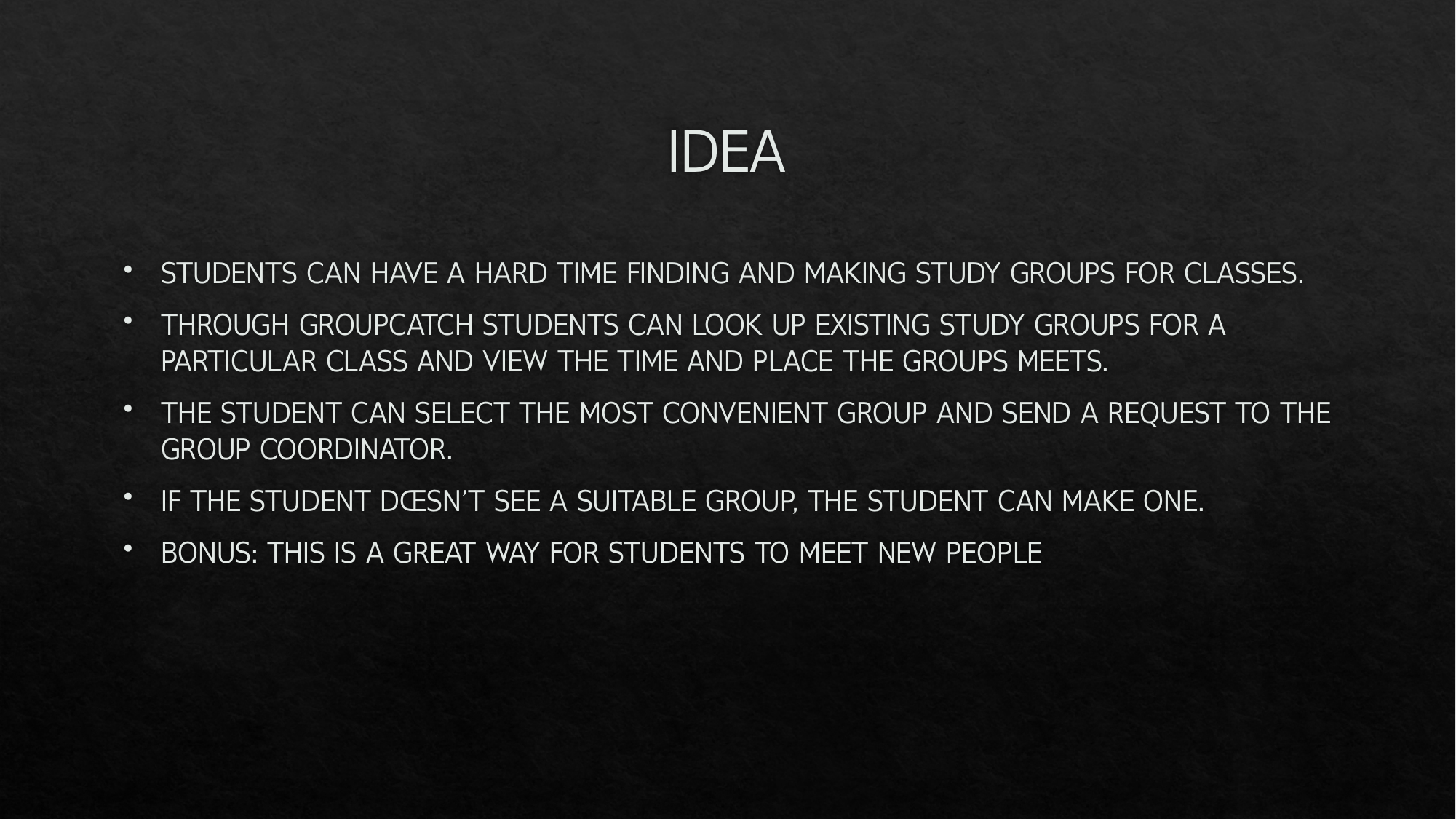

# IDEA
STUDENTS CAN HAVE A HARD TIME FINDING AND MAKING STUDY GROUPS FOR CLASSES.
THROUGH GROUPCATCH STUDENTS CAN LOOK UP EXISTING STUDY GROUPS FOR A PARTICULAR CLASS AND VIEW THE TIME AND PLACE THE GROUPS MEETS.
THE STUDENT CAN SELECT THE MOST CONVENIENT GROUP AND SEND A REQUEST TO THE GROUP COORDINATOR.
IF THE STUDENT DOESN’T SEE A SUITABLE GROUP, THE STUDENT CAN MAKE ONE.
BONUS: THIS IS A GREAT WAY FOR STUDENTS TO MEET NEW PEOPLE